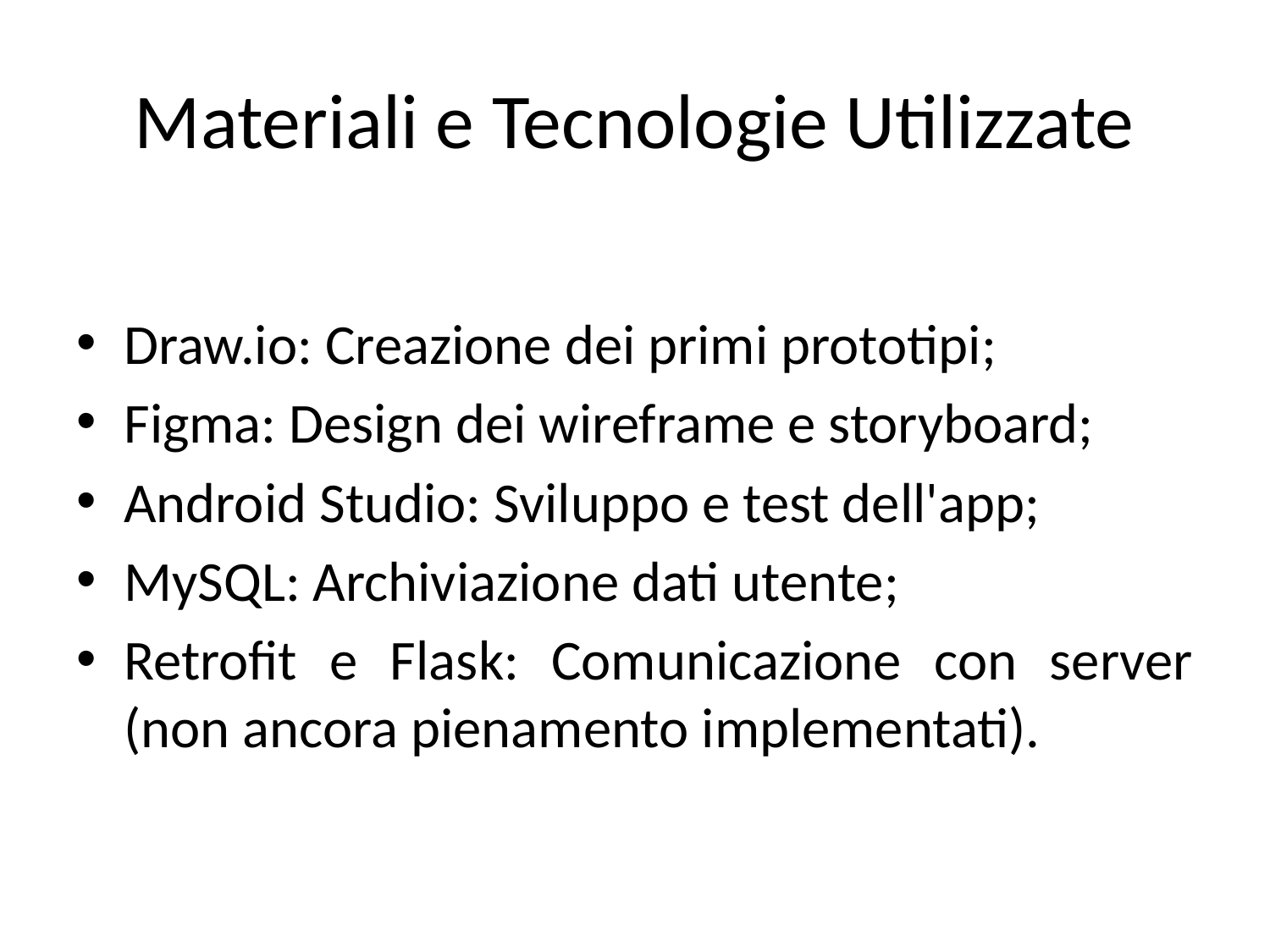

# Materiali e Tecnologie Utilizzate

Draw.io: Creazione dei primi prototipi;
Figma: Design dei wireframe e storyboard;
Android Studio: Sviluppo e test dell'app;
MySQL: Archiviazione dati utente;
Retrofit e Flask: Comunicazione con server (non ancora pienamento implementati).